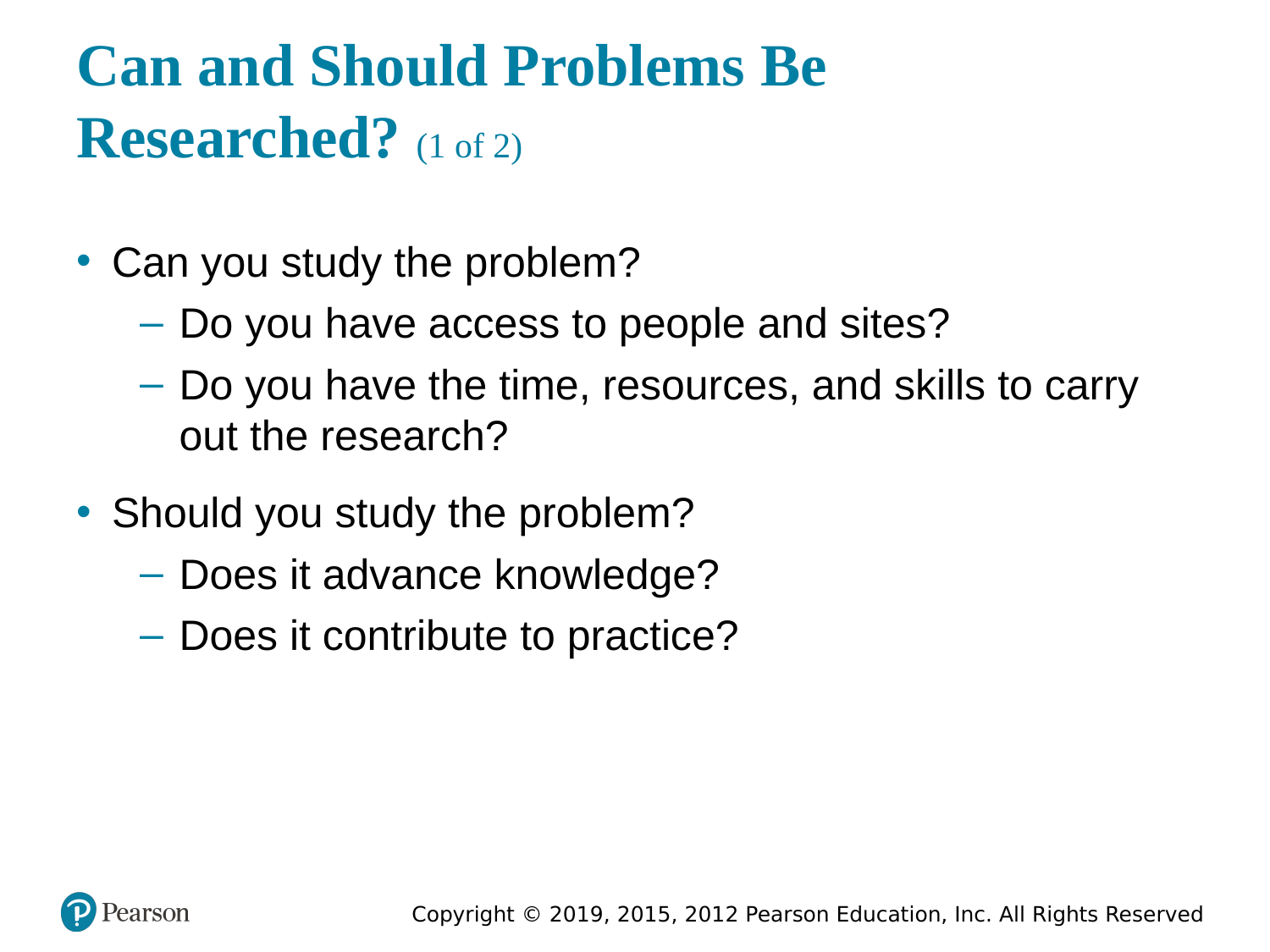

# Can and Should Problems Be Researched? (1 of 2)
Can you study the problem?
Do you have access to people and sites?
Do you have the time, resources, and skills to carry out the research?
Should you study the problem?
Does it advance knowledge?
Does it contribute to practice?